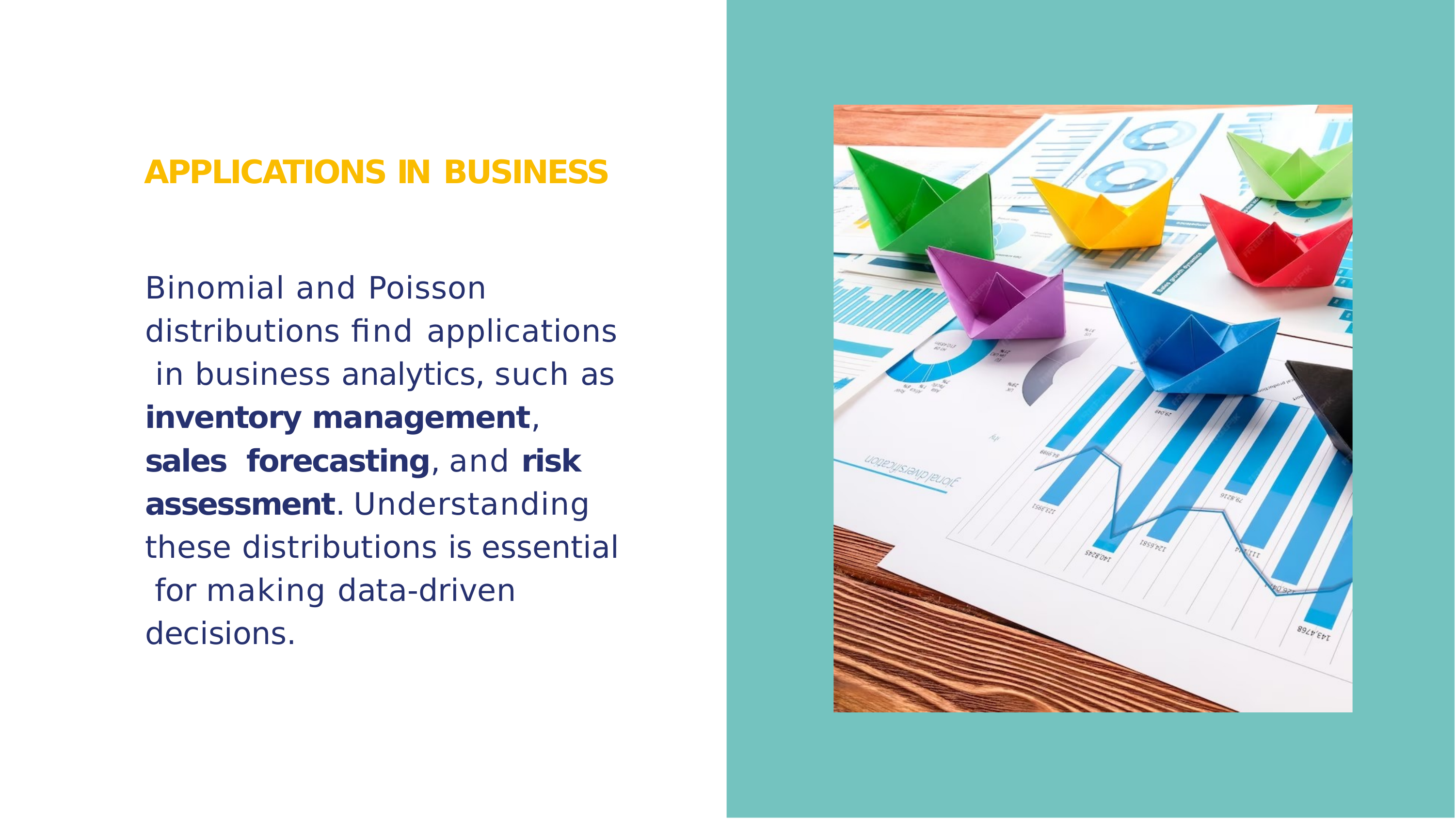

# APPLICATIONS IN BUSINESS
Binomial and Poisson  distributions ﬁnd applications  in business analytics, such as  inventory management, sales  forecasting, and risk  assessment. Understanding  these distributions is essential  for making data-driven  decisions.